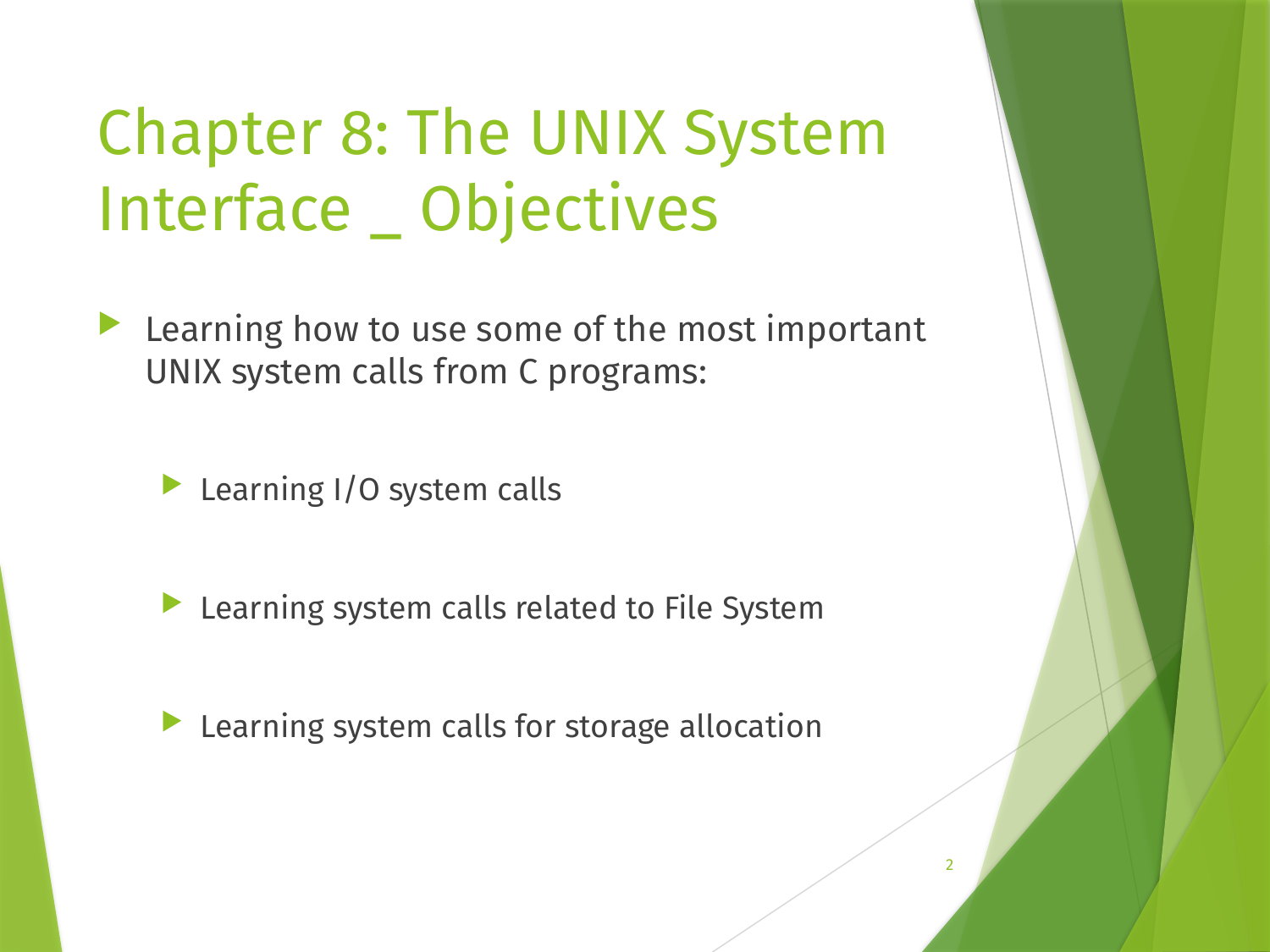

# Chapter 8: The UNIX System Interface _ Objectives
Learning how to use some of the most important UNIX system calls from C programs:

Learning I/O system calls

Learning system calls related to File System

Learning system calls for storage allocation

2